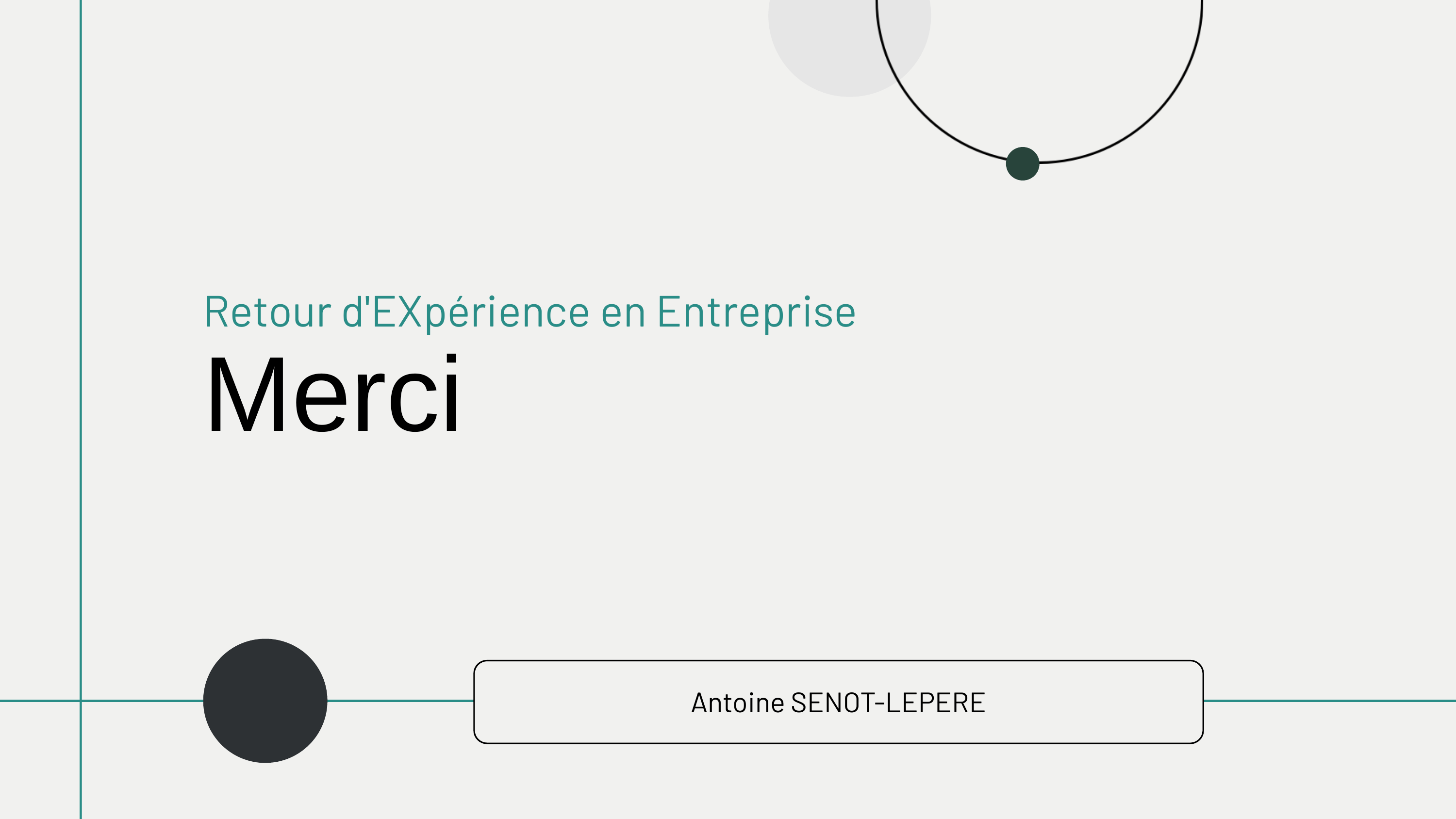

Retour d'EXpérience en Entreprise
Merci

Antoine SENOT-LEPERE